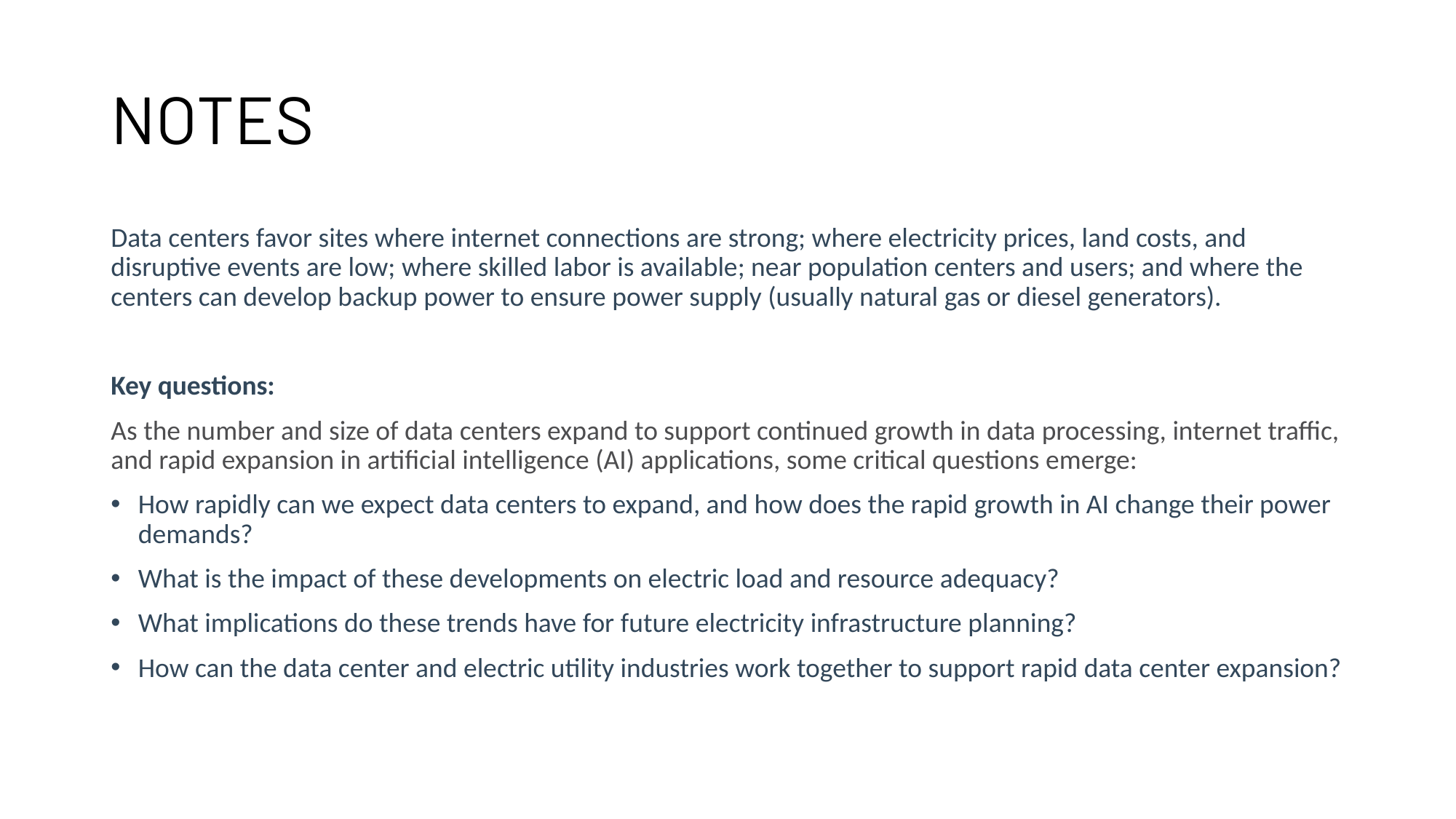

# NOTES
Data centers favor sites where internet connections are strong; where electricity prices, land costs, and disruptive events are low; where skilled labor is available; near population centers and users; and where the centers can develop backup power to ensure power supply (usually natural gas or diesel generators).

Key questions:
As the number and size of data centers expand to support continued growth in data processing, internet traffic, and rapid expansion in artificial intelligence (AI) applications, some critical questions emerge:
How rapidly can we expect data centers to expand, and how does the rapid growth in AI change their power demands?
What is the impact of these developments on electric load and resource adequacy?
What implications do these trends have for future electricity infrastructure planning?
How can the data center and electric utility industries work together to support rapid data center expansion?